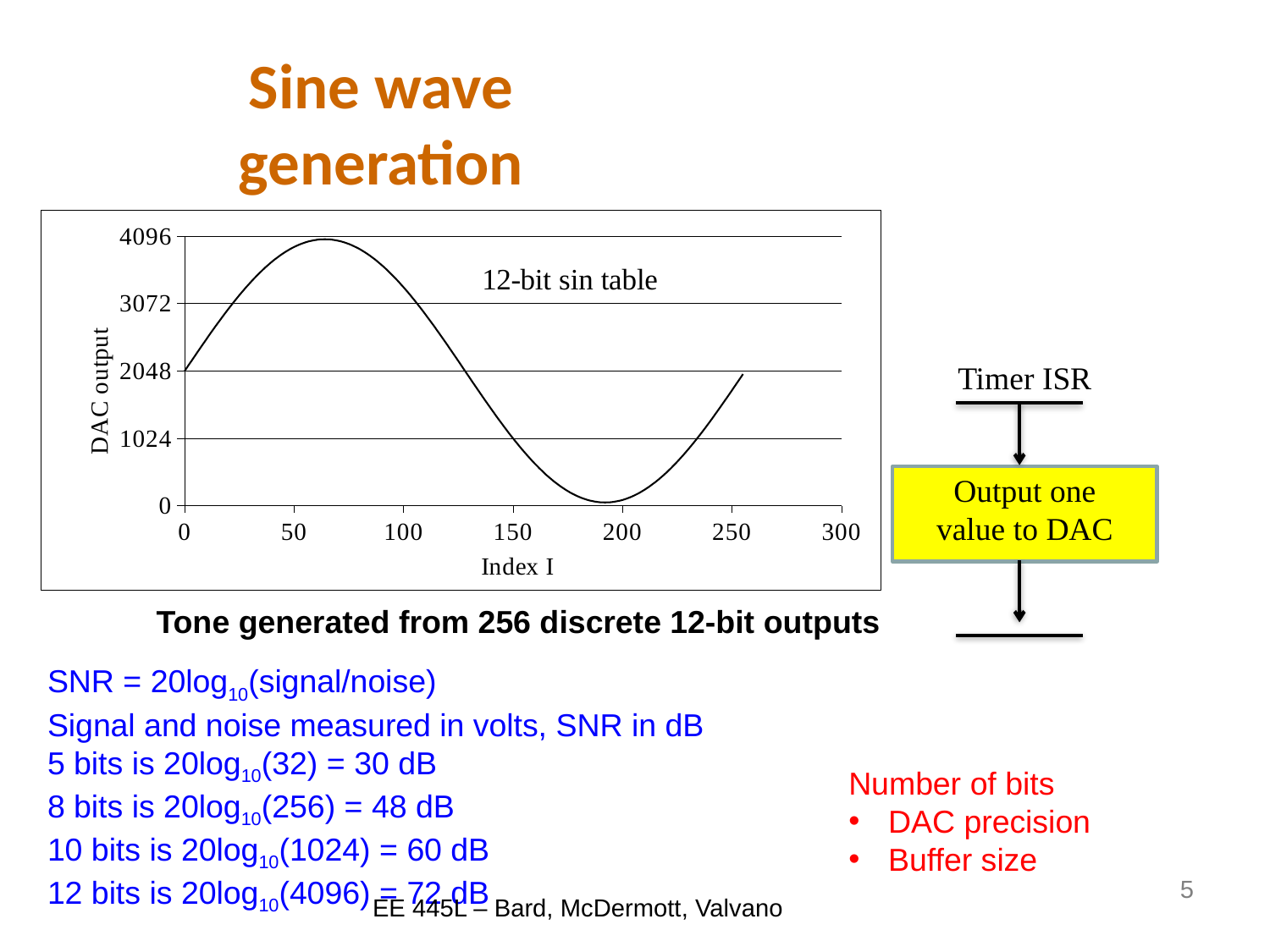

# Sine wave generation

### Chart: 12-bit sin table

| Category |  |
|---|---|
Timer ISR
Output one value to DAC

Tone generated from 256 discrete 12-bit outputs
SNR = 20log10(signal/noise)
Signal and noise measured in volts, SNR in dB
5 bits is 20log10(32) = 30 dB
8 bits is 20log10(256) = 48 dB
10 bits is 20log10(1024) = 60 dB
12 bits is 20log10(4096) = 72 dB
Number of bits
DAC precision
Buffer size
5
EE 445L – Bard, McDermott, Valvano